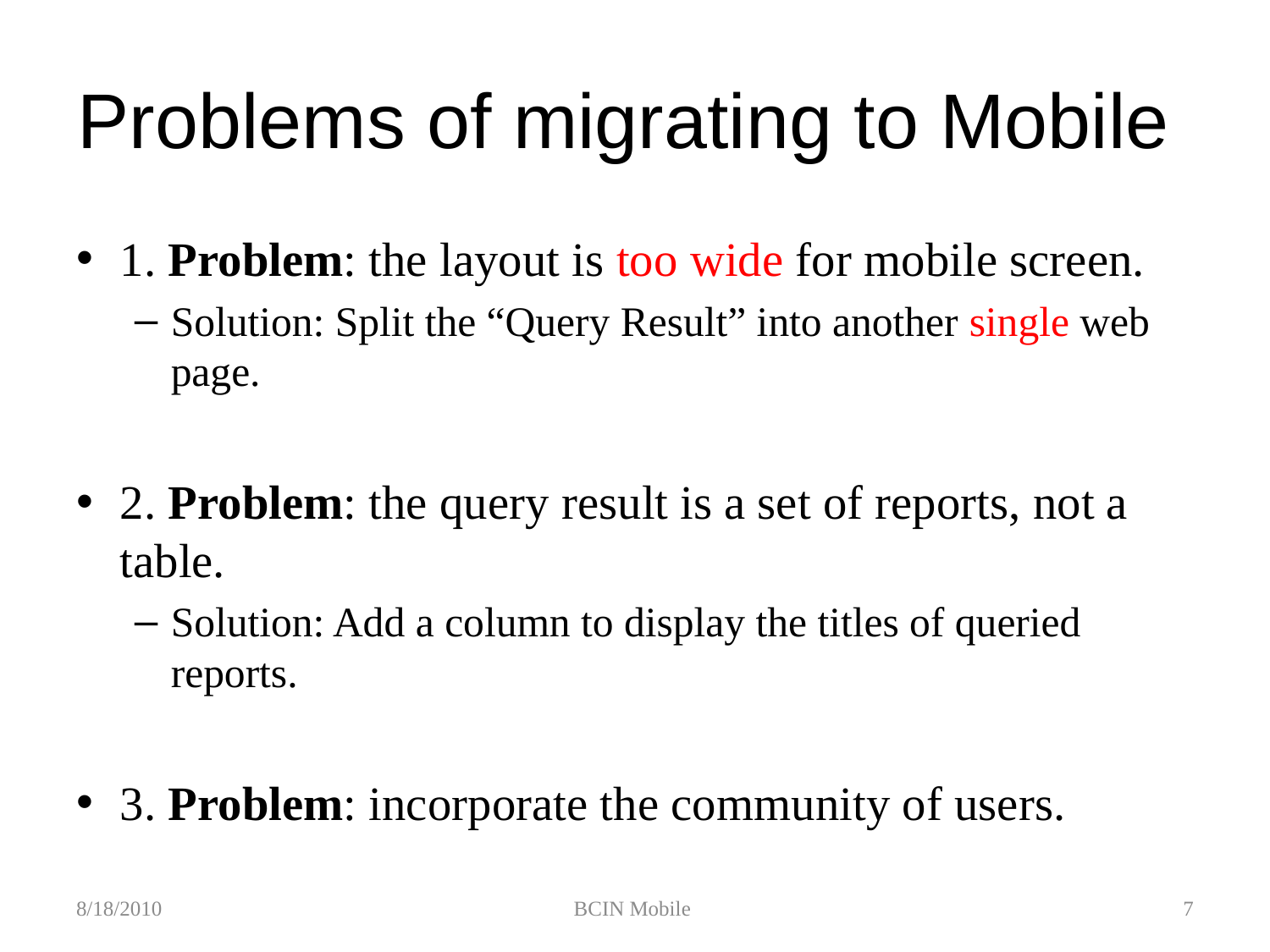

# Problems of migrating to Mobile
1. Problem: the layout is too wide for mobile screen.
Solution: Split the “Query Result” into another single web page.

2. Problem: the query result is a set of reports, not a table.
Solution: Add a column to display the titles of queried reports.

3. Problem: incorporate the community of users.

8/18/2010
BCIN Mobile
7